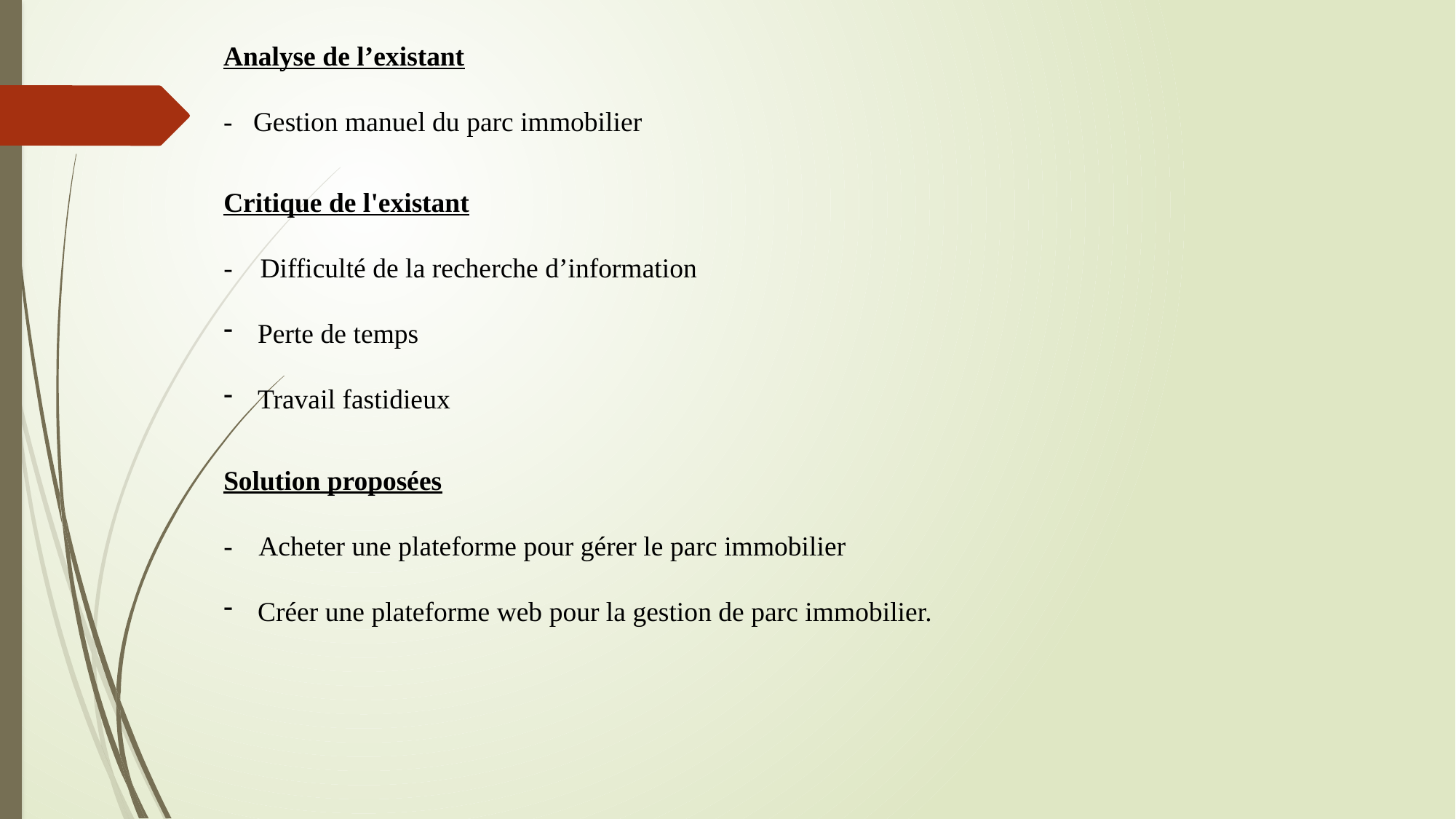

Analyse de l’existant
-   Gestion manuel du parc immobilier
Critique de l'existant
-    Difficulté de la recherche d’information

Perte de temps

Travail fastidieux

Solution proposées
-    Acheter une plateforme pour gérer le parc immobilier

Créer une plateforme web pour la gestion de parc immobilier.